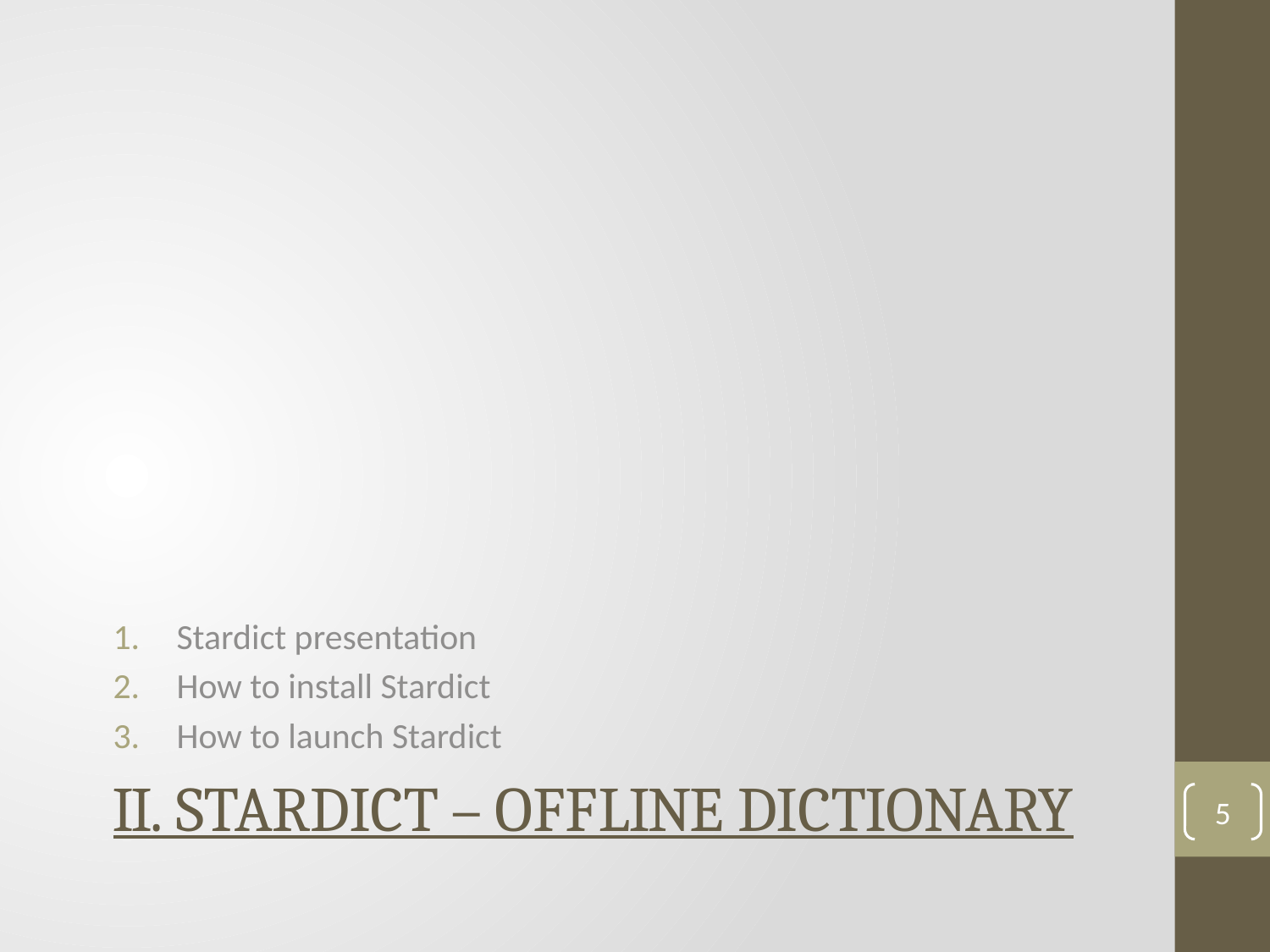

Stardict presentation
How to install Stardict
How to launch Stardict
# II. Stardict – Offline dictionary
5